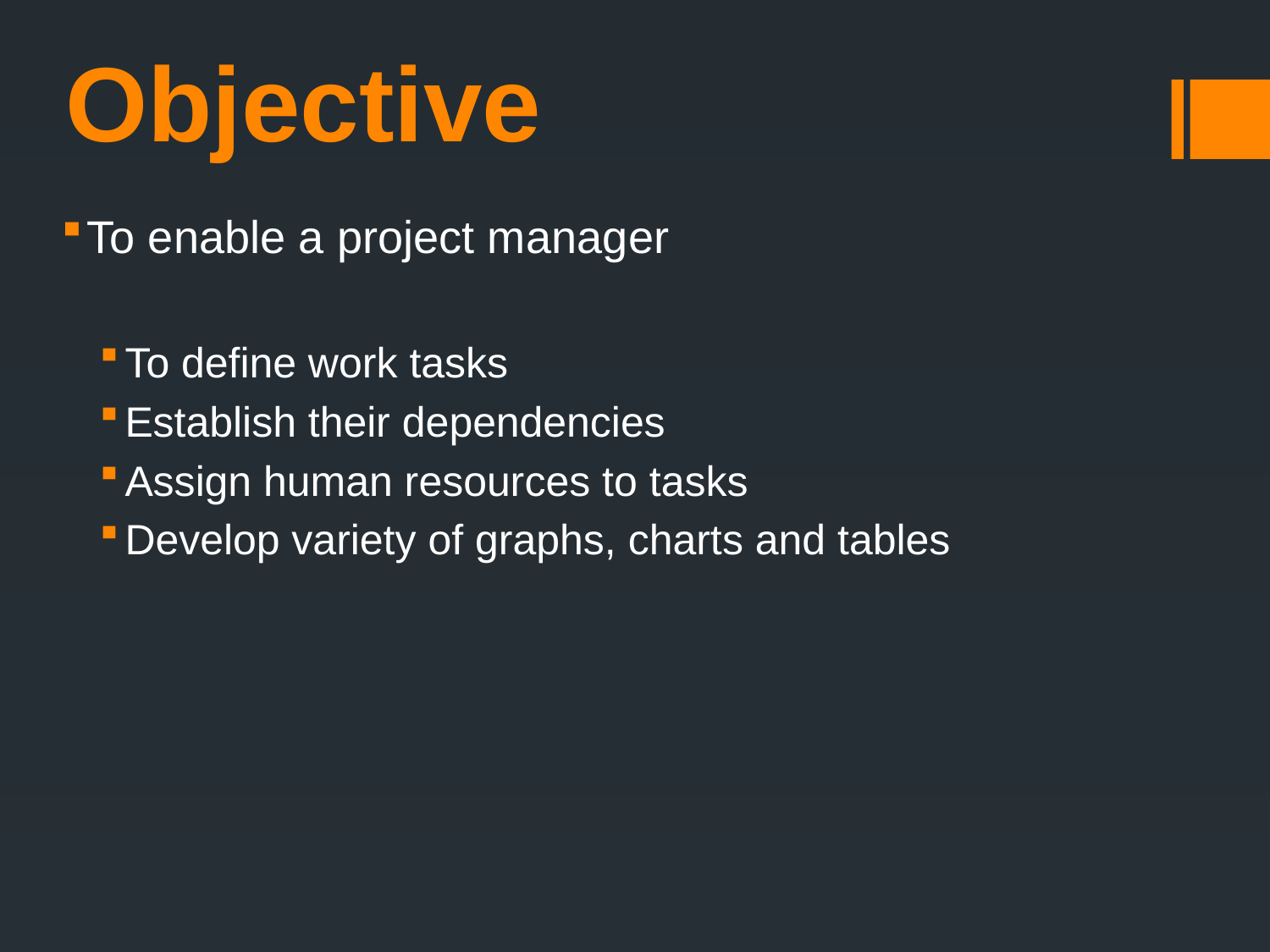

# Objective
To enable a project manager

To define work tasks
Establish their dependencies
Assign human resources to tasks
Develop variety of graphs, charts and tables